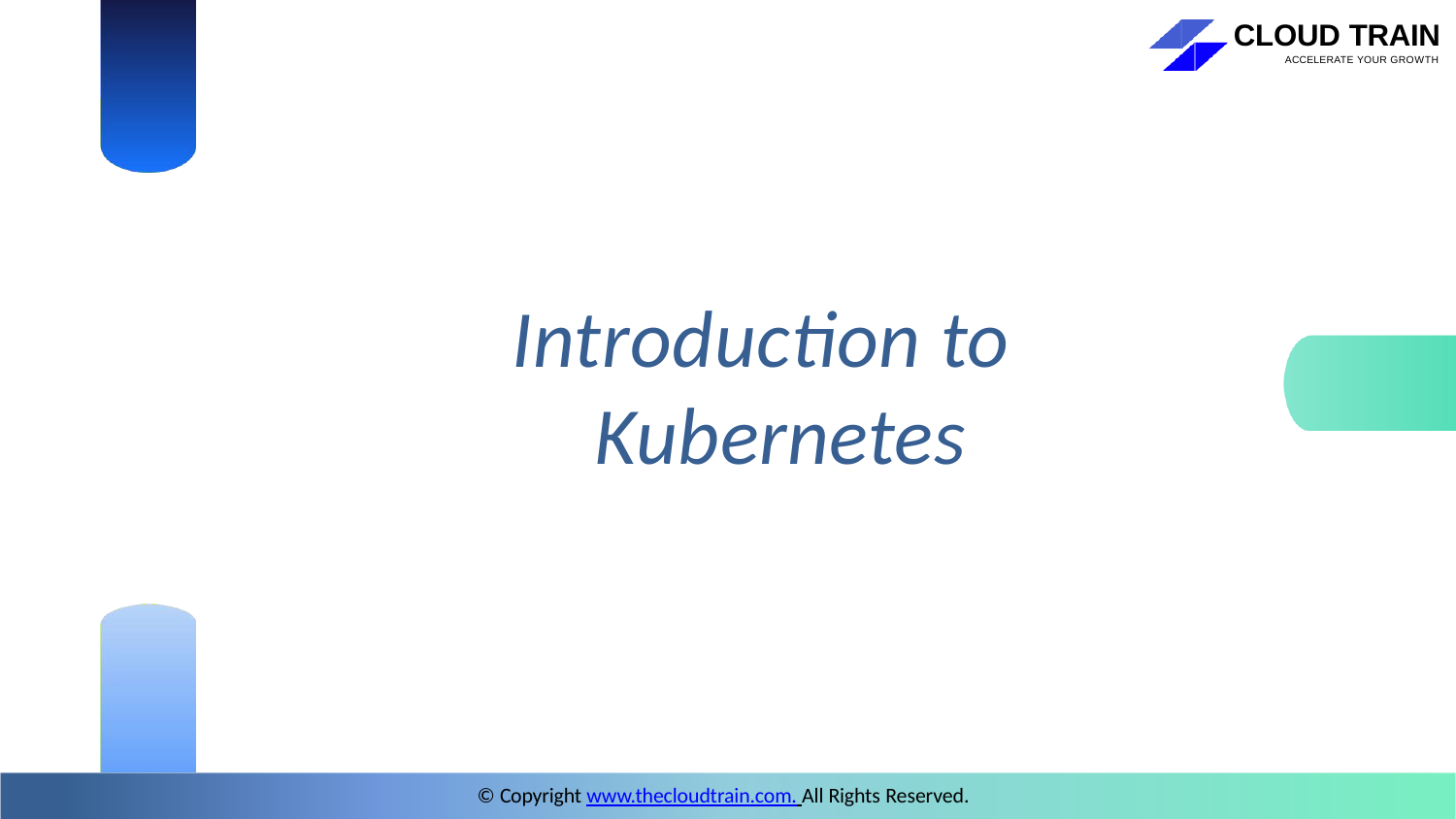

CLOUD TRAIN
ACCELERATE YOUR GROWTH
# Introduction to  Kubernetes
© Copyright www.thecloudtrain.com. All Rights Reserved.